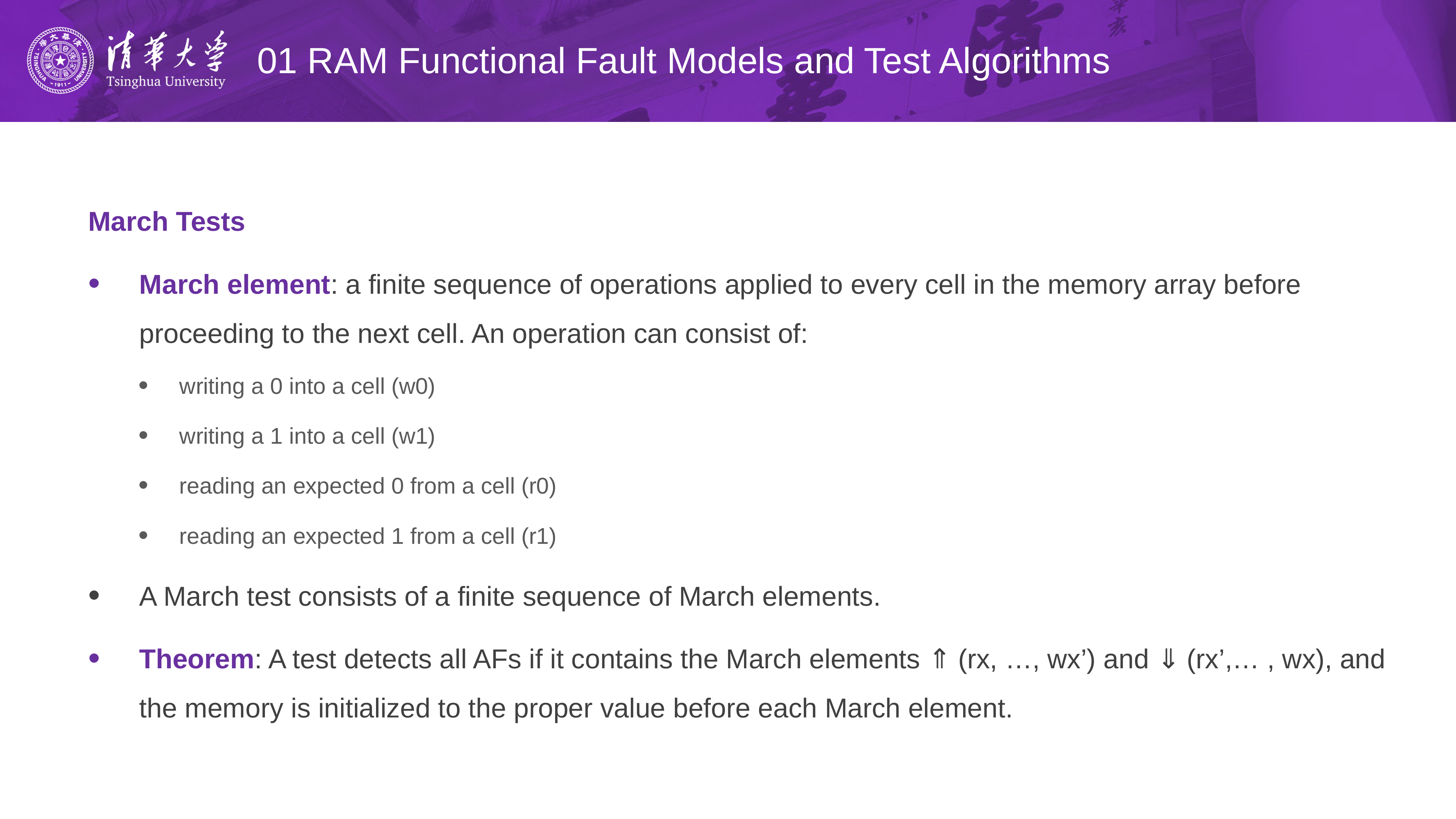

# 01 RAM Functional Fault Models and Test Algorithms
March Tests
March element: a finite sequence of operations applied to every cell in the memory array before proceeding to the next cell. An operation can consist of:
writing a 0 into a cell (w0)
writing a 1 into a cell (w1)
reading an expected 0 from a cell (r0)
reading an expected 1 from a cell (r1)
A March test consists of a finite sequence of March elements.
Theorem: A test detects all AFs if it contains the March elements ⇑ (rx, …, wx’) and ⇓ (rx’,… , wx), and the memory is initialized to the proper value before each March element.